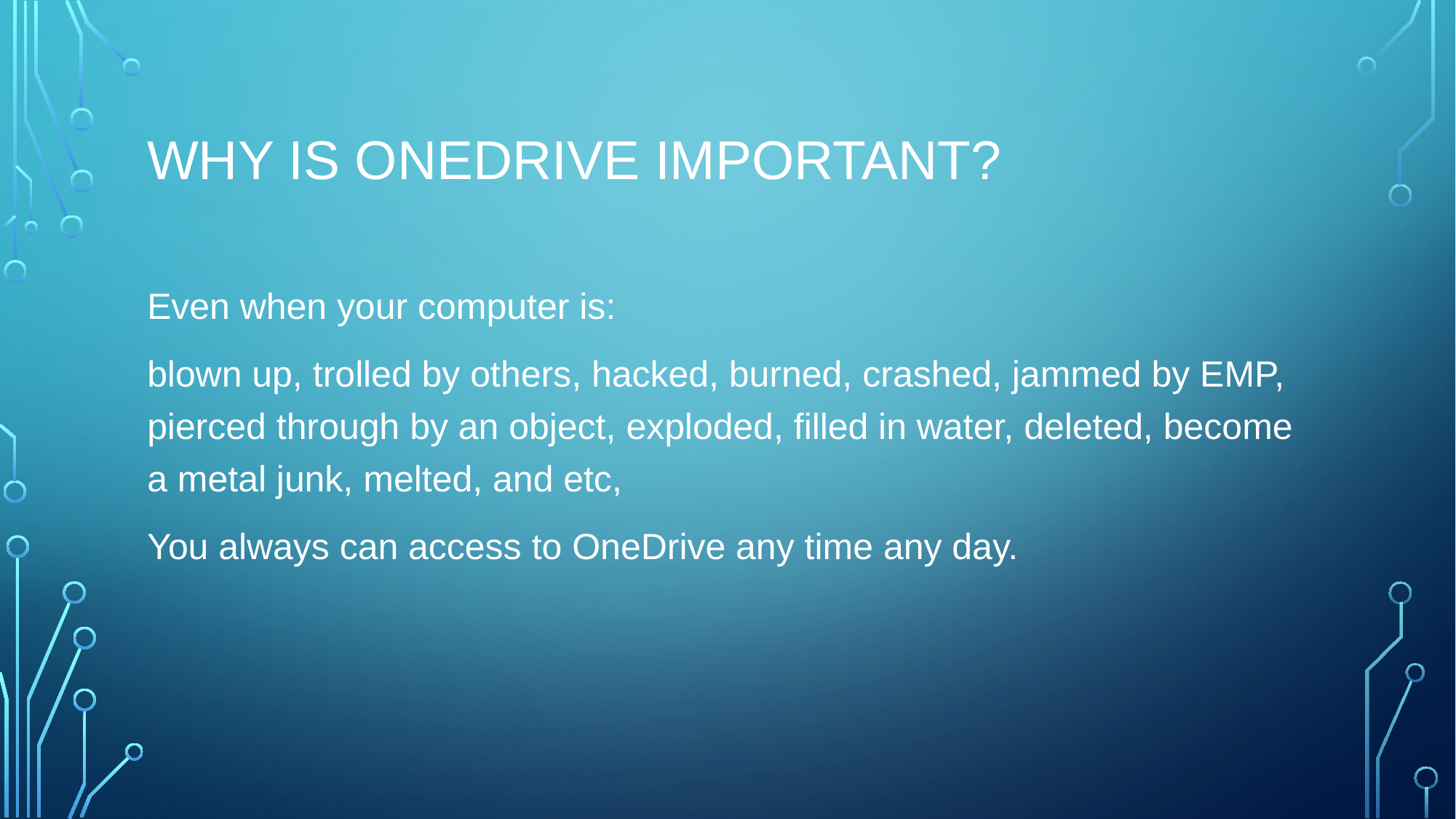

# Why is onedrive important?
Even when your computer is:
blown up, trolled by others, hacked, burned, crashed, jammed by EMP, pierced through by an object, exploded, filled in water, deleted, become a metal junk, melted, and etc,
You always can access to OneDrive any time any day.